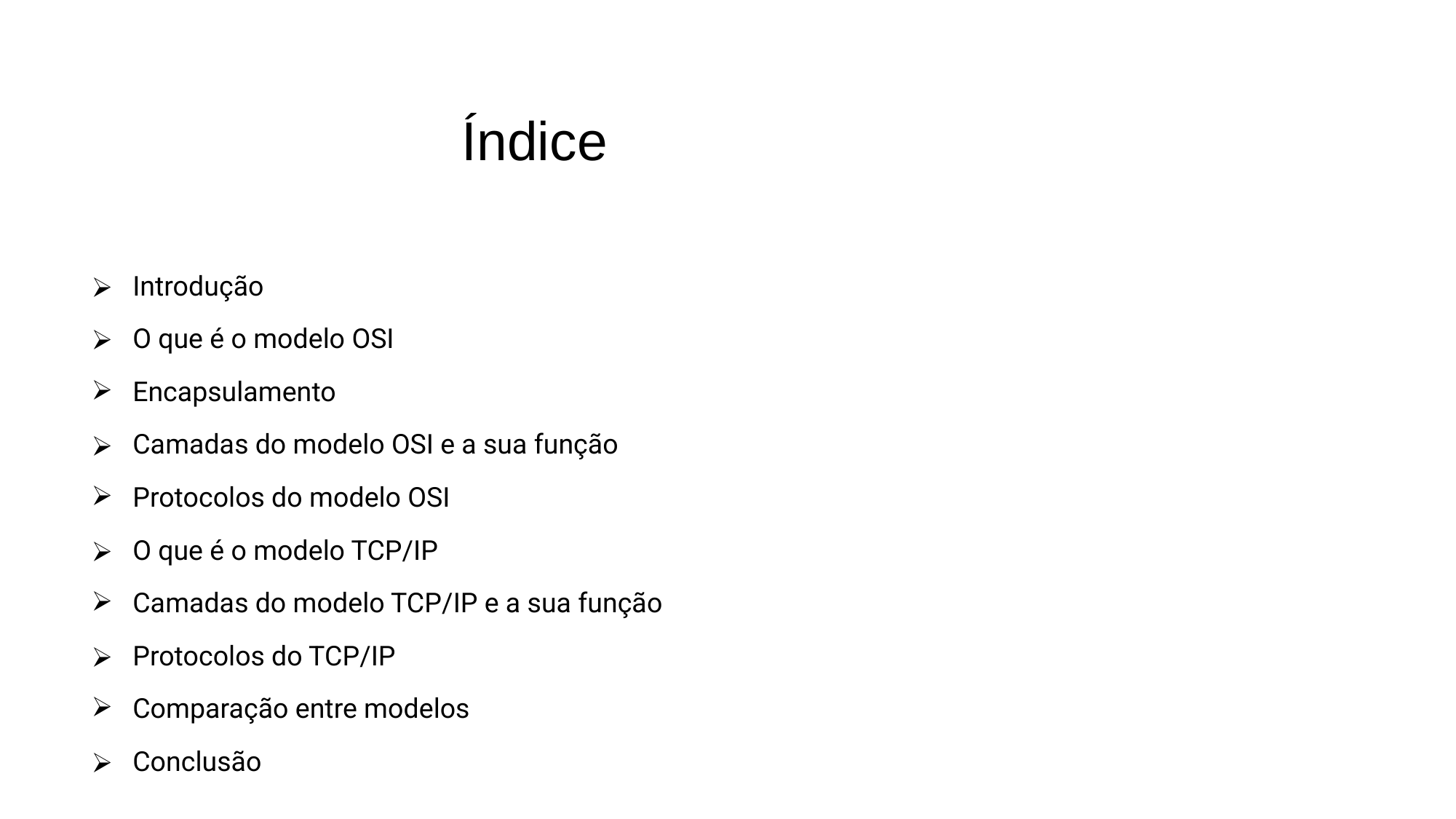

# Índice
Introdução
O que é o modelo OSI
Encapsulamento
Camadas do modelo OSI e a sua função
Protocolos do modelo OSI
O que é o modelo TCP/IP
Camadas do modelo TCP/IP e a sua função
Protocolos do TCP/IP
Comparação entre modelos
Conclusão